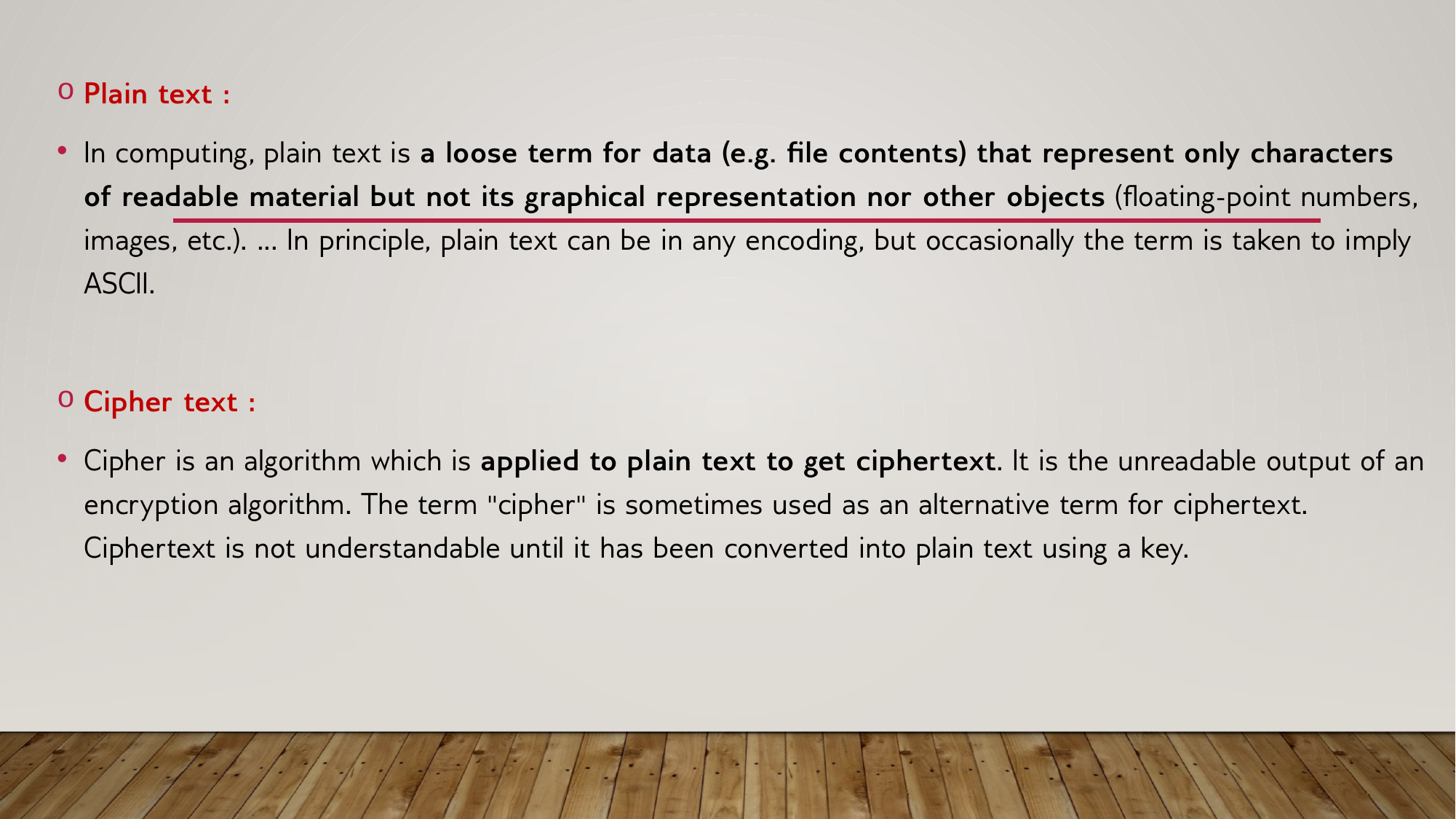

Plain text :
In computing, plain text is a loose term for data (e.g. file contents) that represent only characters of readable material but not its graphical representation nor other objects (floating-point numbers, images, etc.). ... In principle, plain text can be in any encoding, but occasionally the term is taken to imply ASCII.

Cipher text :
Cipher is an algorithm which is applied to plain text to get ciphertext. It is the unreadable output of an encryption algorithm. The term "cipher" is sometimes used as an alternative term for ciphertext. Ciphertext is not understandable until it has been converted into plain text using a key.